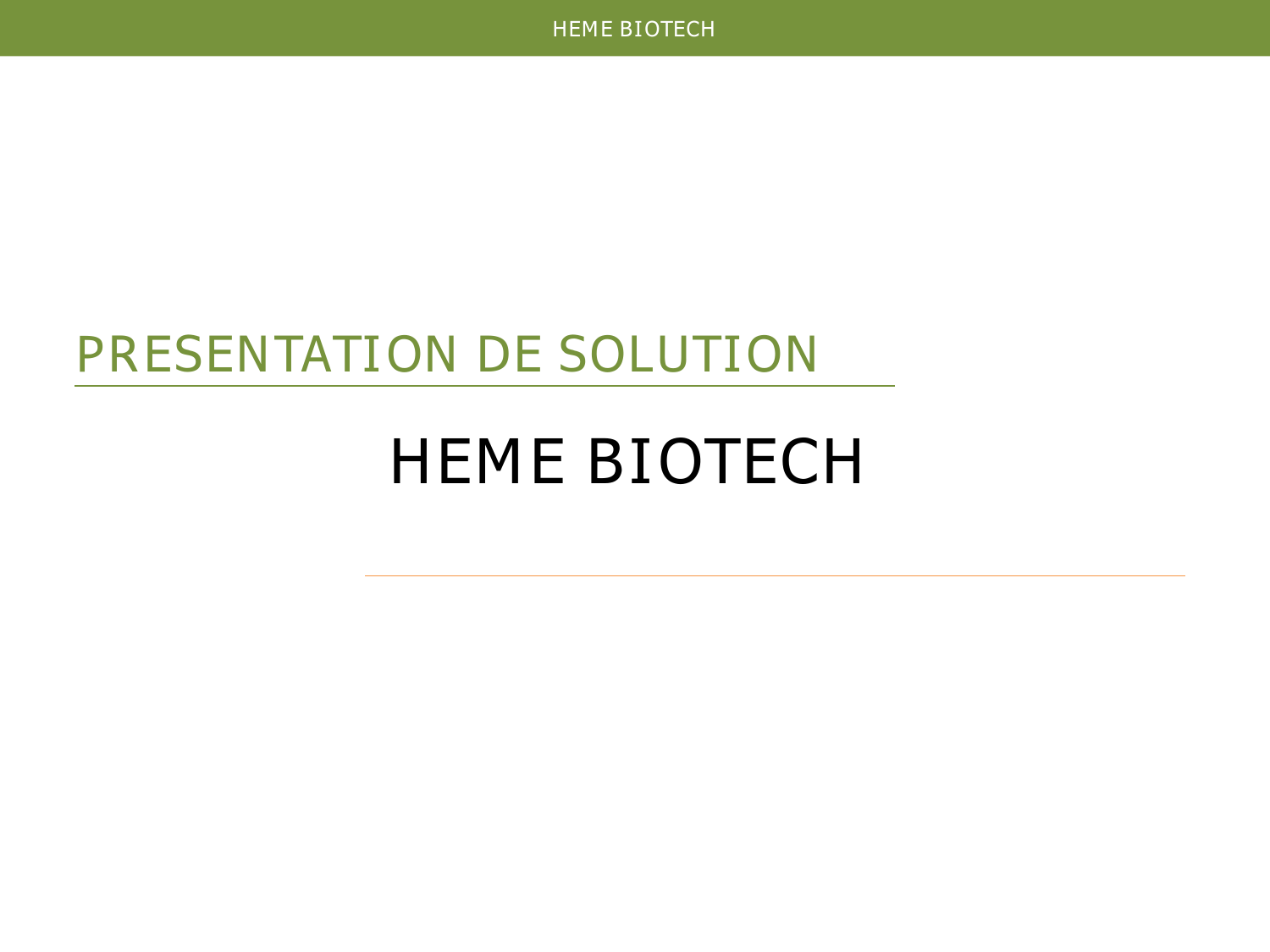

HEME BIOTECH
PRESENTATION DE SOLUTION
 HEME BIOTECH